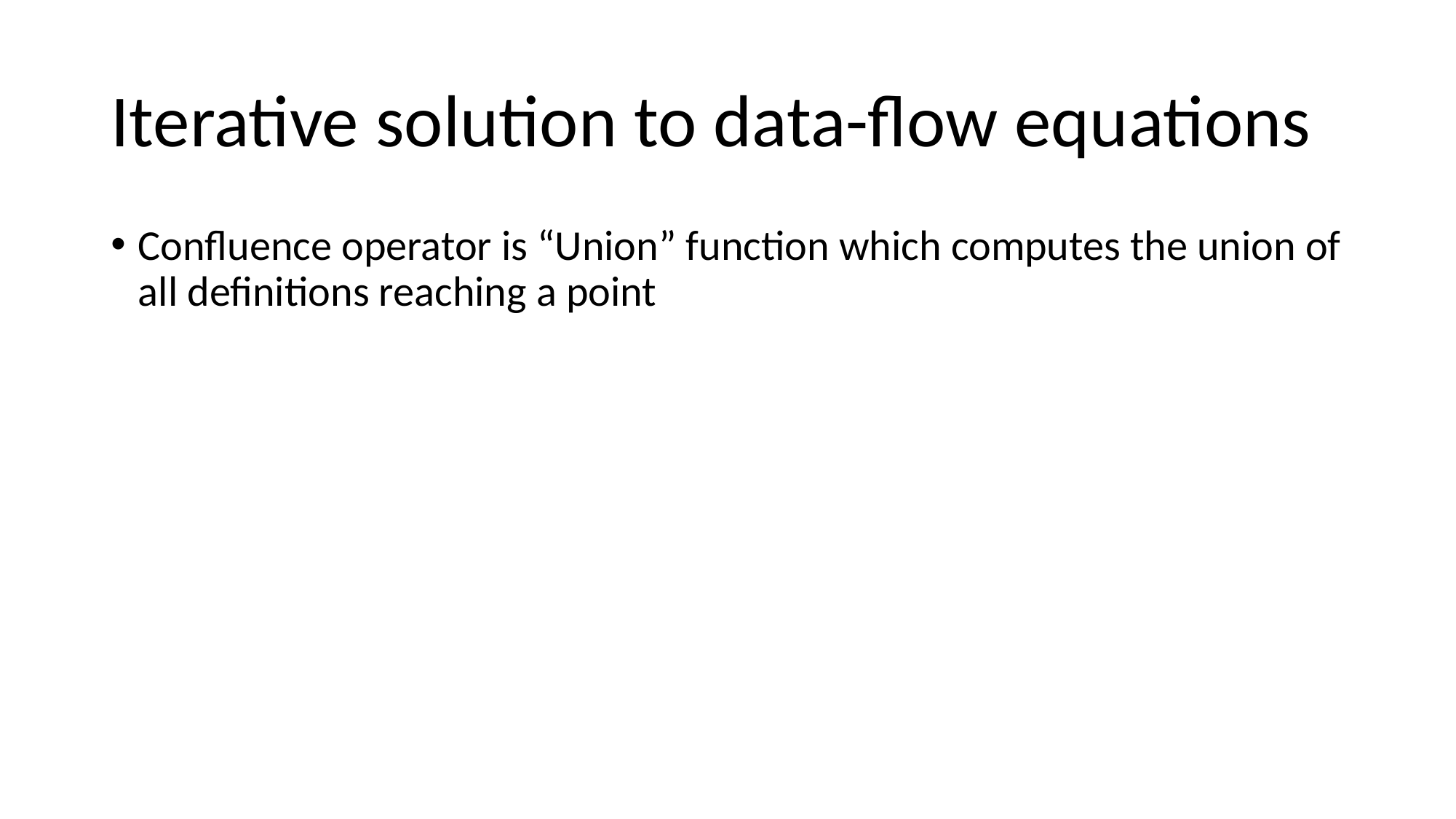

# Iterative solution to data-flow equations
Confluence operator is “Union” function which computes the union of all definitions reaching a point